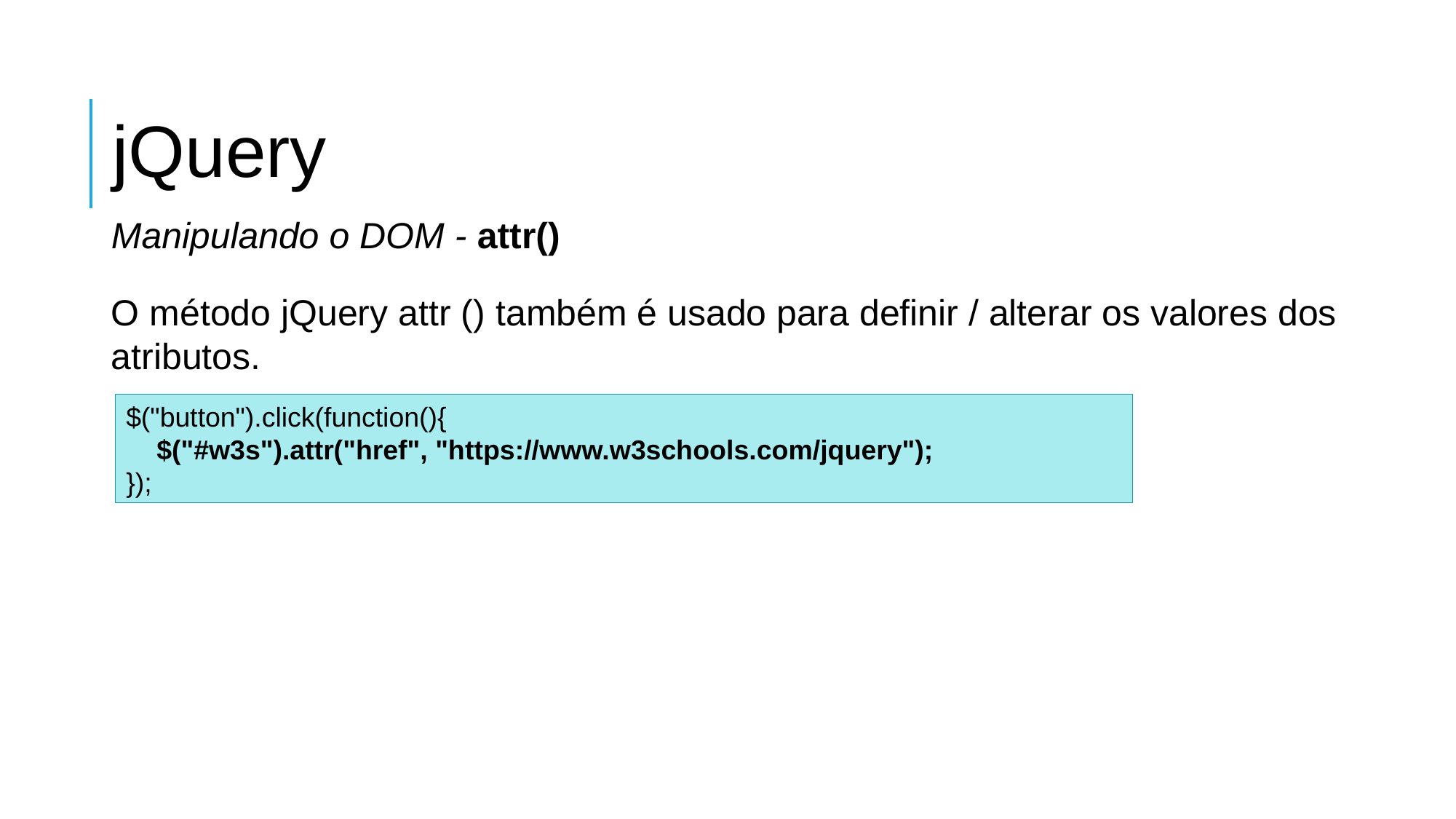

jQuery
Manipulando o DOM - attr()

O método jQuery attr () também é usado para definir / alterar os valores dos atributos.
$("button").click(function(){
    $("#w3s").attr("href", "https://www.w3schools.com/jquery");
});